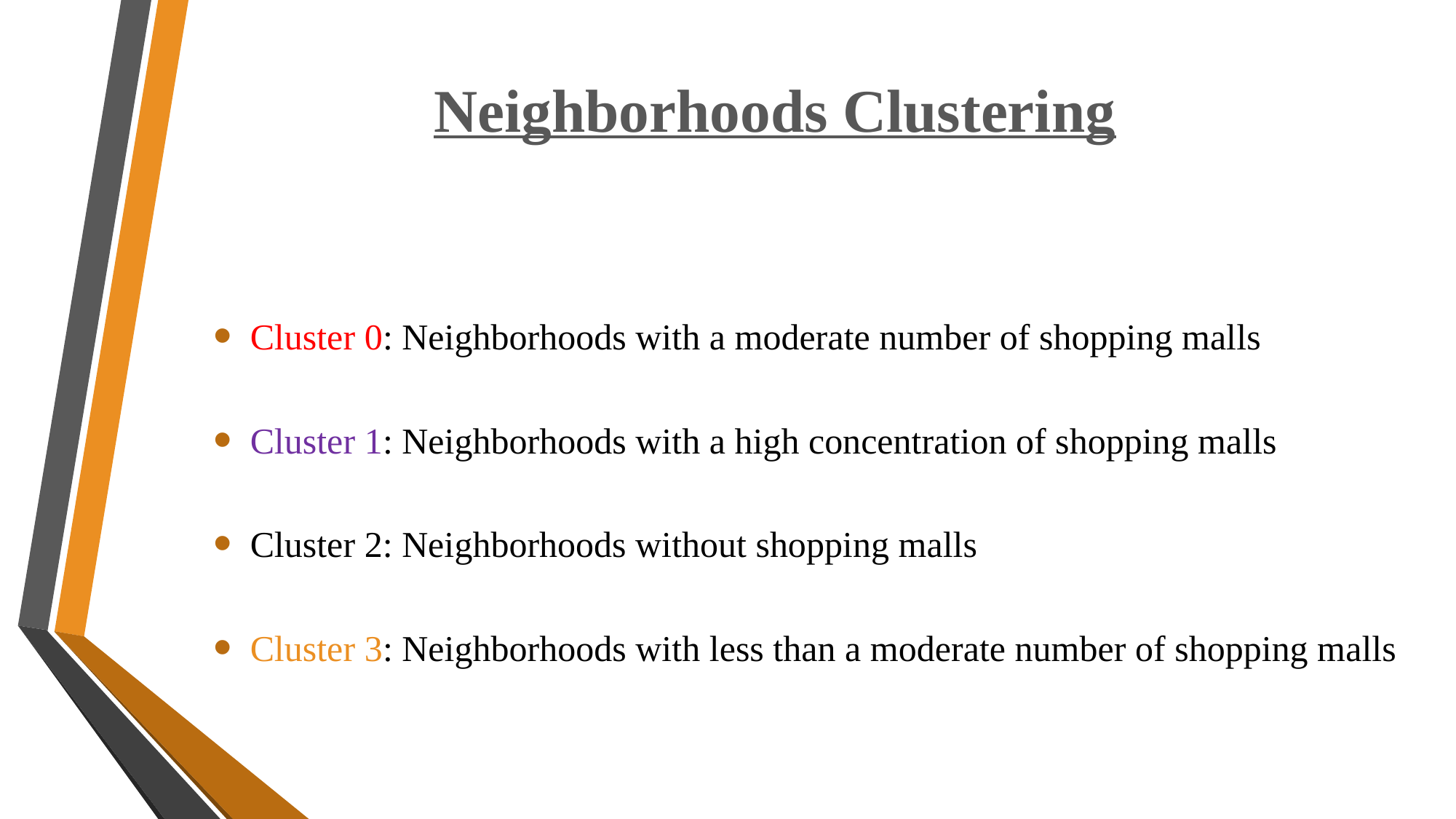

# Neighborhoods Clustering

Cluster 0: Neighborhoods with a moderate number of shopping malls
Cluster 1: Neighborhoods with a high concentration of shopping malls
Cluster 2: Neighborhoods without shopping malls
Cluster 3: Neighborhoods with less than a moderate number of shopping malls